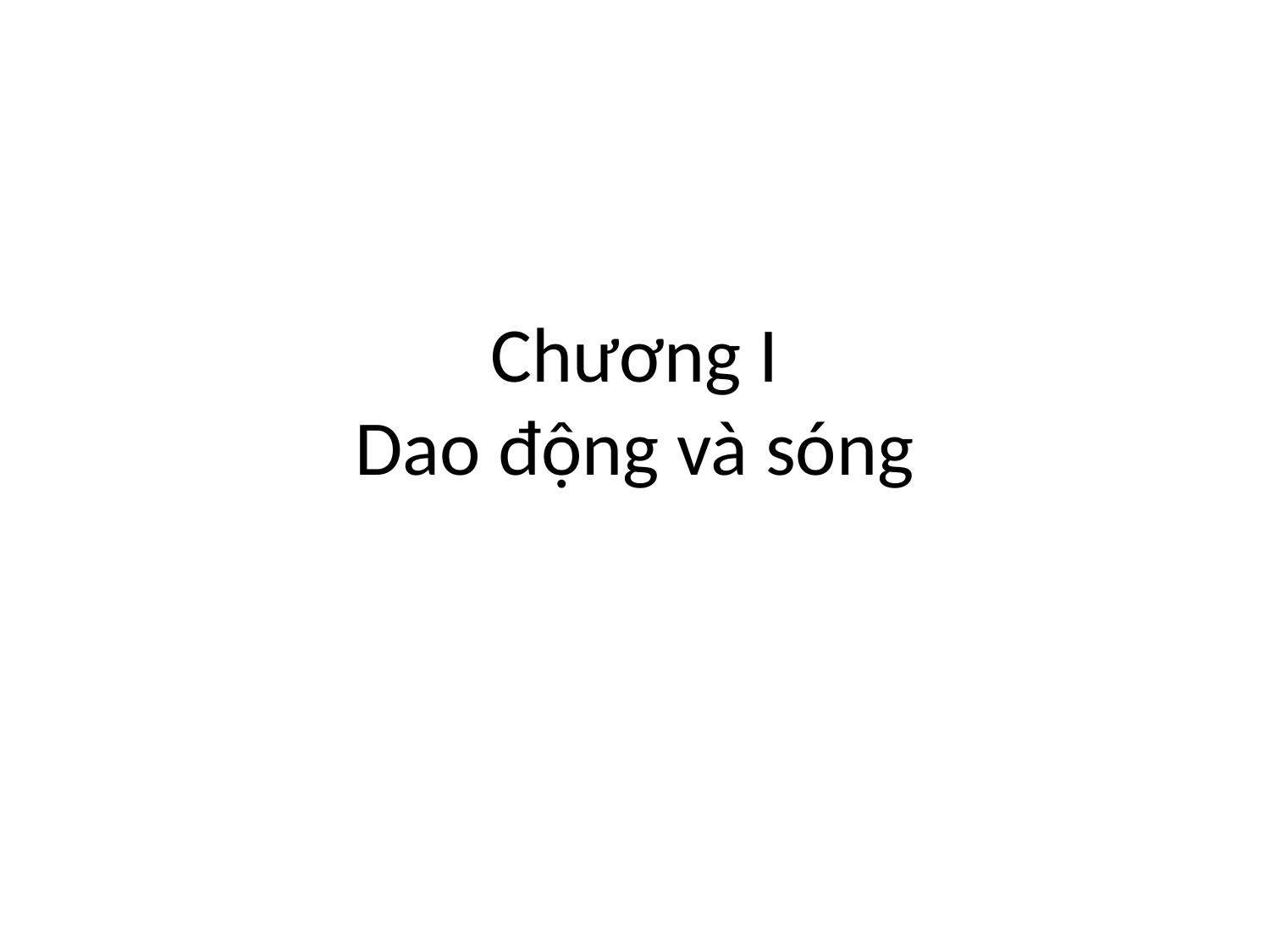

# Chương I Dao động và sóng